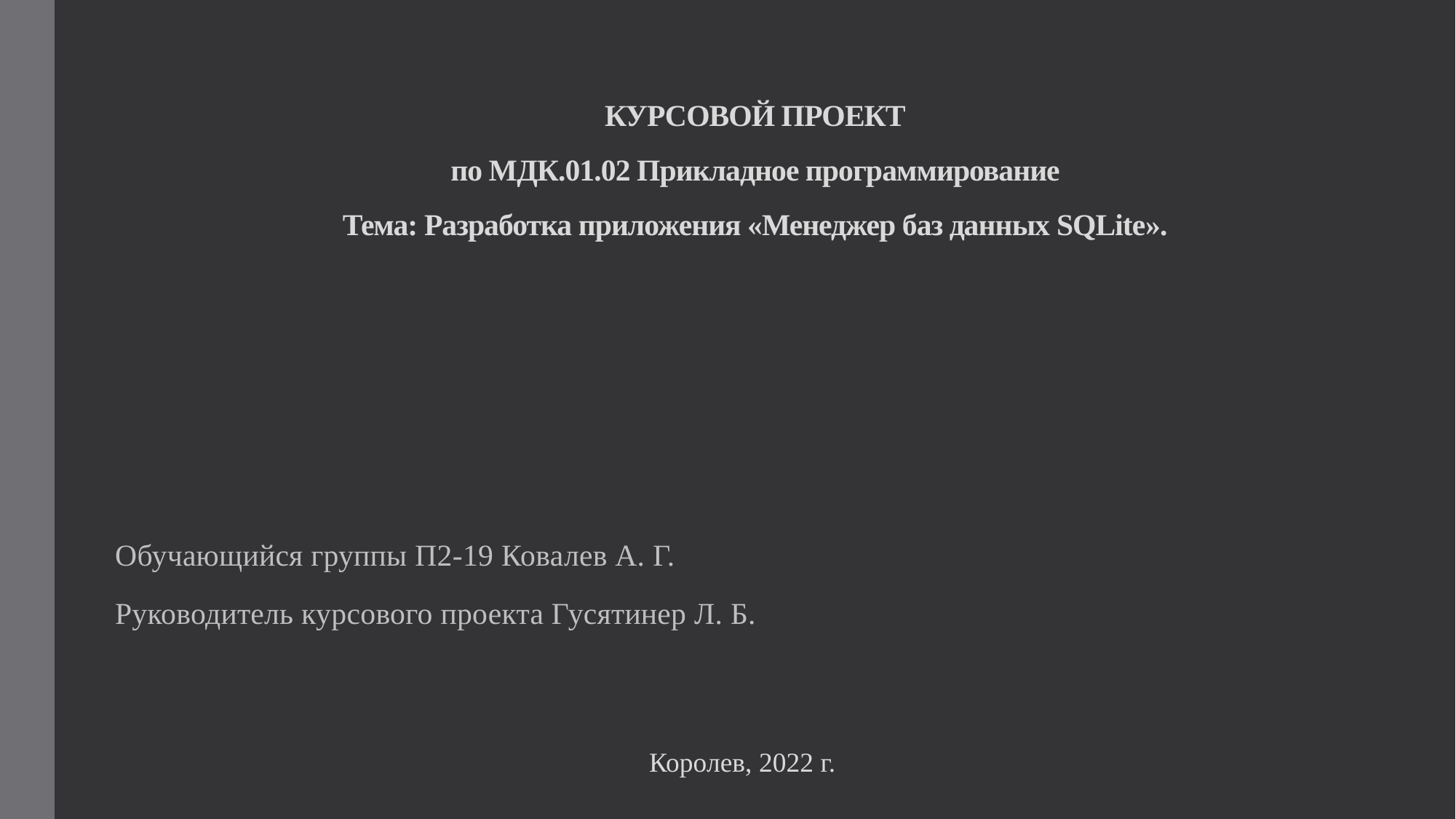

# КУРСОВОЙ ПРОЕКТ по МДК.01.02 Прикладное программирование Тема: Разработка приложения «Менеджер баз данных SQLite».
Обучающийся группы П2-19 Ковалев А. Г.
Руководитель курсового проекта Гусятинер Л. Б.
Королев, 2022 г.